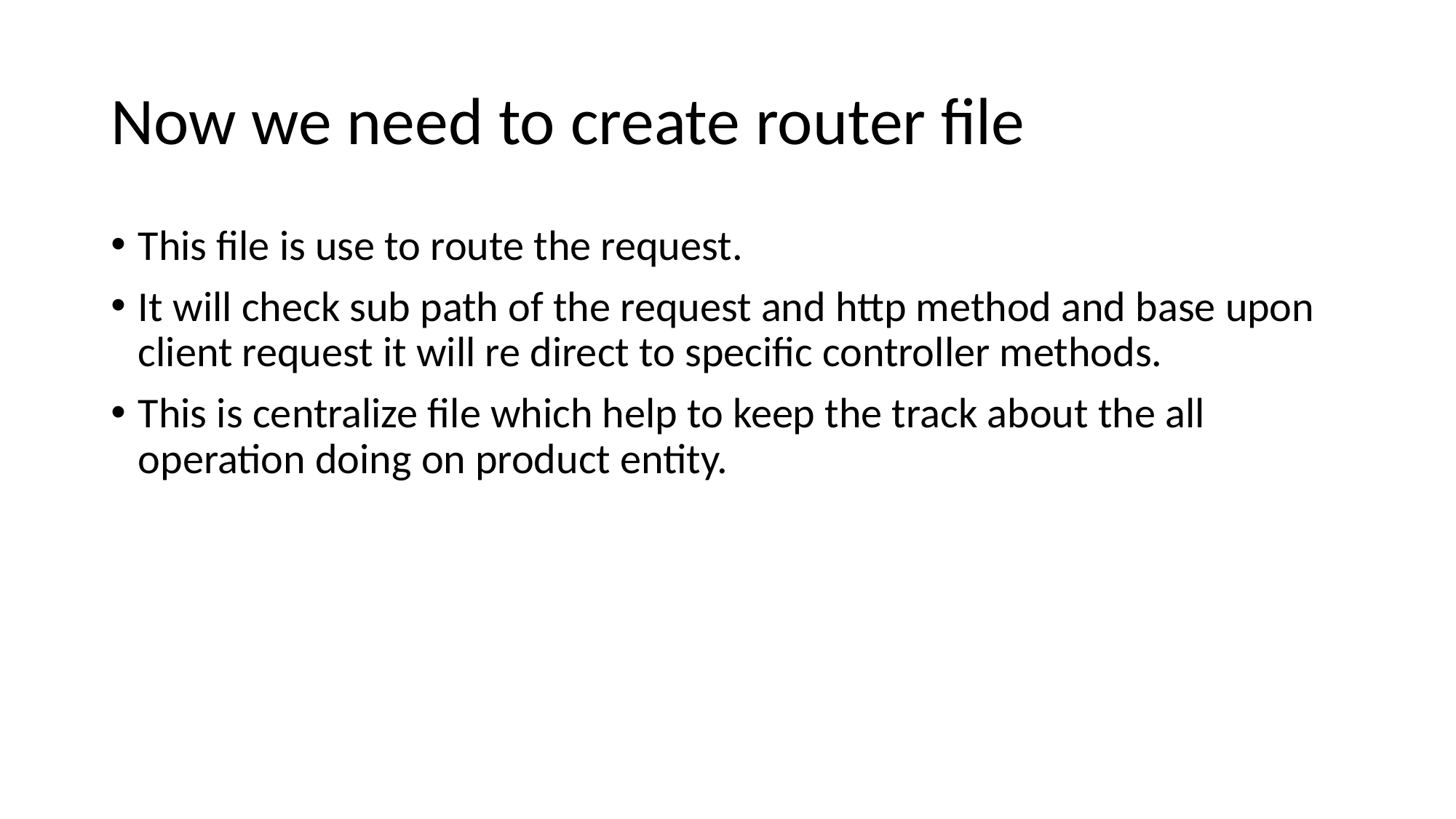

# Now we need to create router file
This file is use to route the request.
It will check sub path of the request and http method and base upon client request it will re direct to specific controller methods.
This is centralize file which help to keep the track about the all operation doing on product entity.